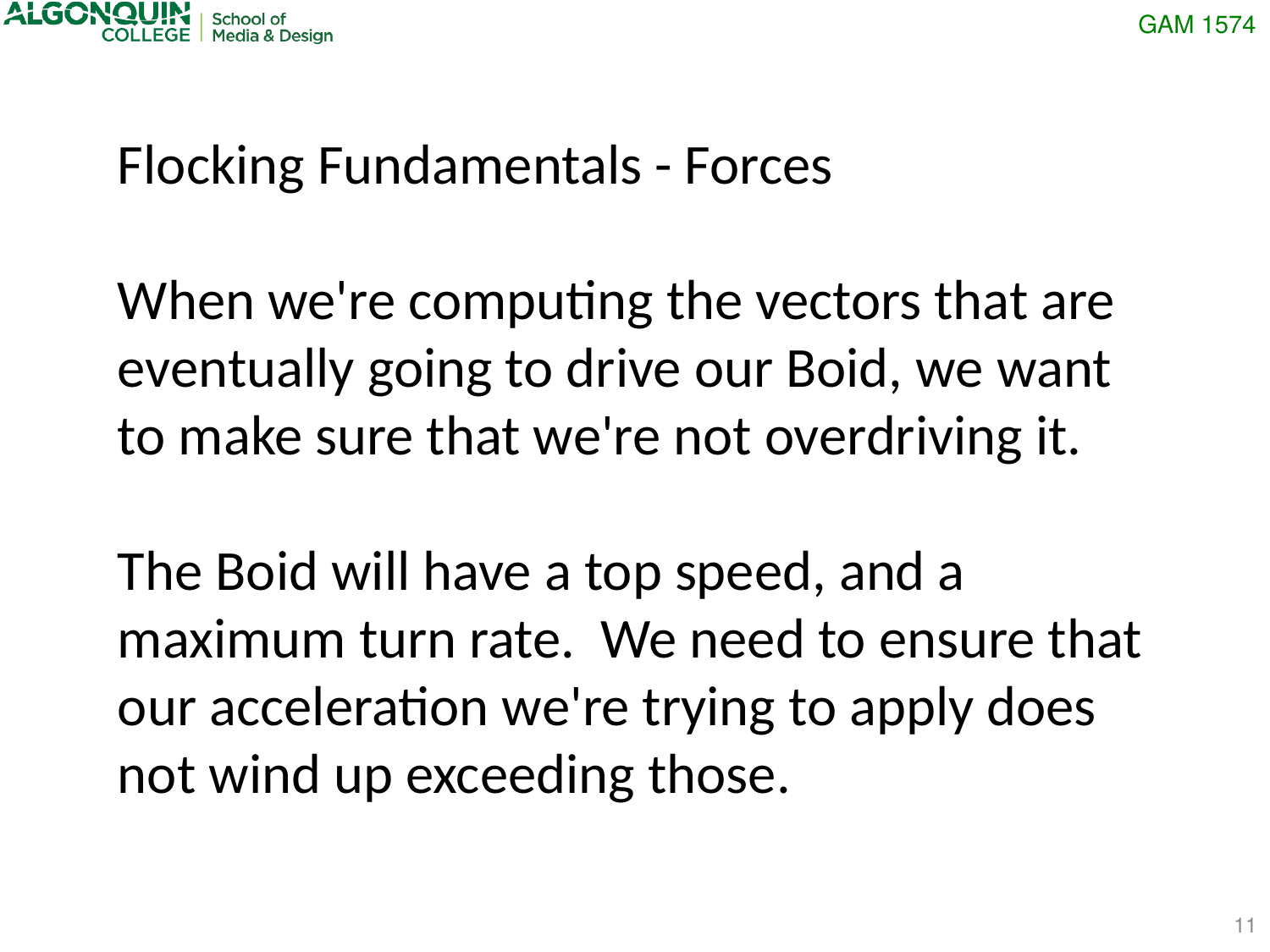

Flocking Fundamentals - Forces

When we're computing the vectors that are eventually going to drive our Boid, we want to make sure that we're not overdriving it.

The Boid will have a top speed, and a maximum turn rate.  We need to ensure that our acceleration we're trying to apply does not wind up exceeding those.
11